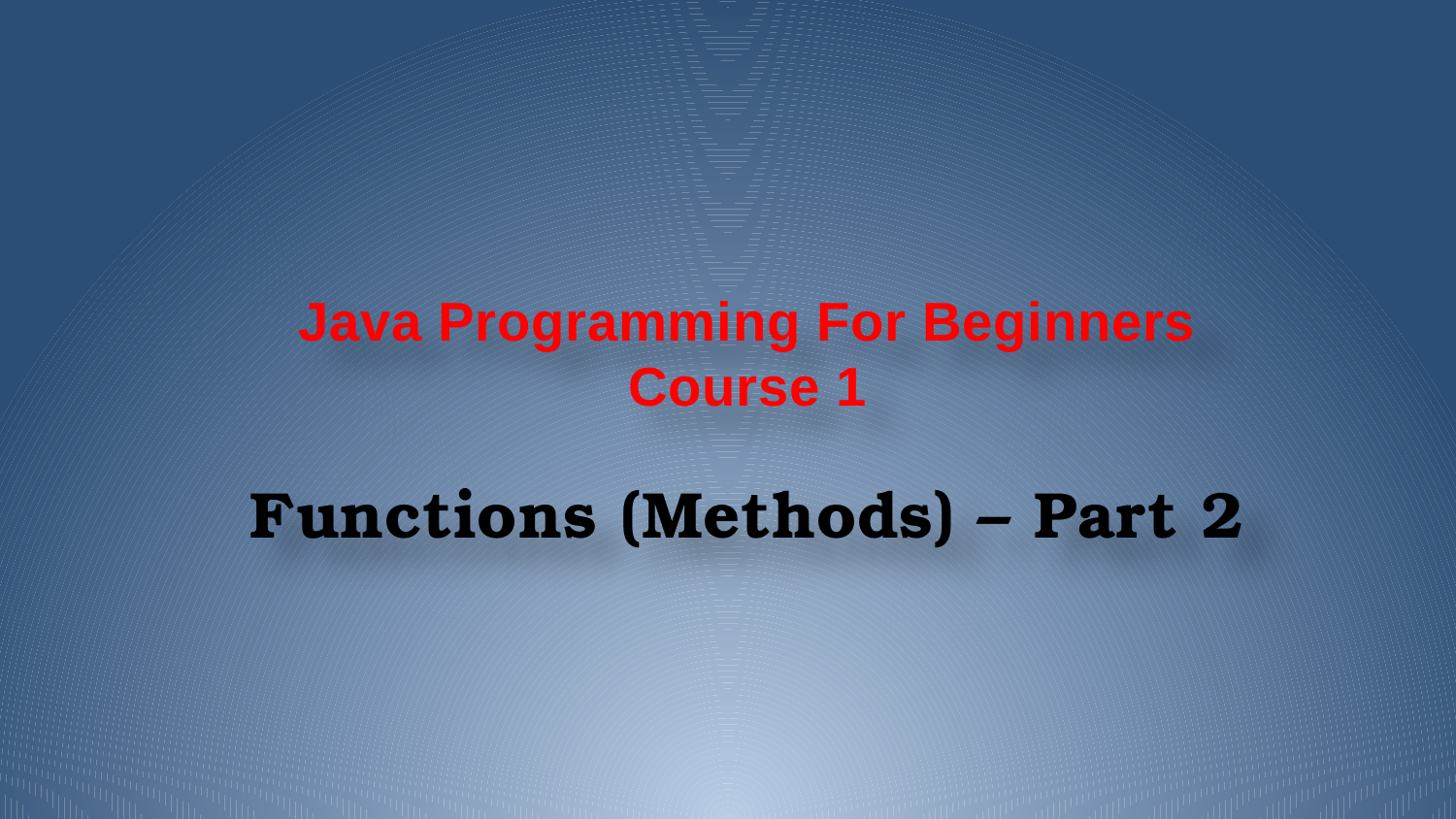

# Java Programming For Beginners Course 1
Functions (Methods) – Part 2